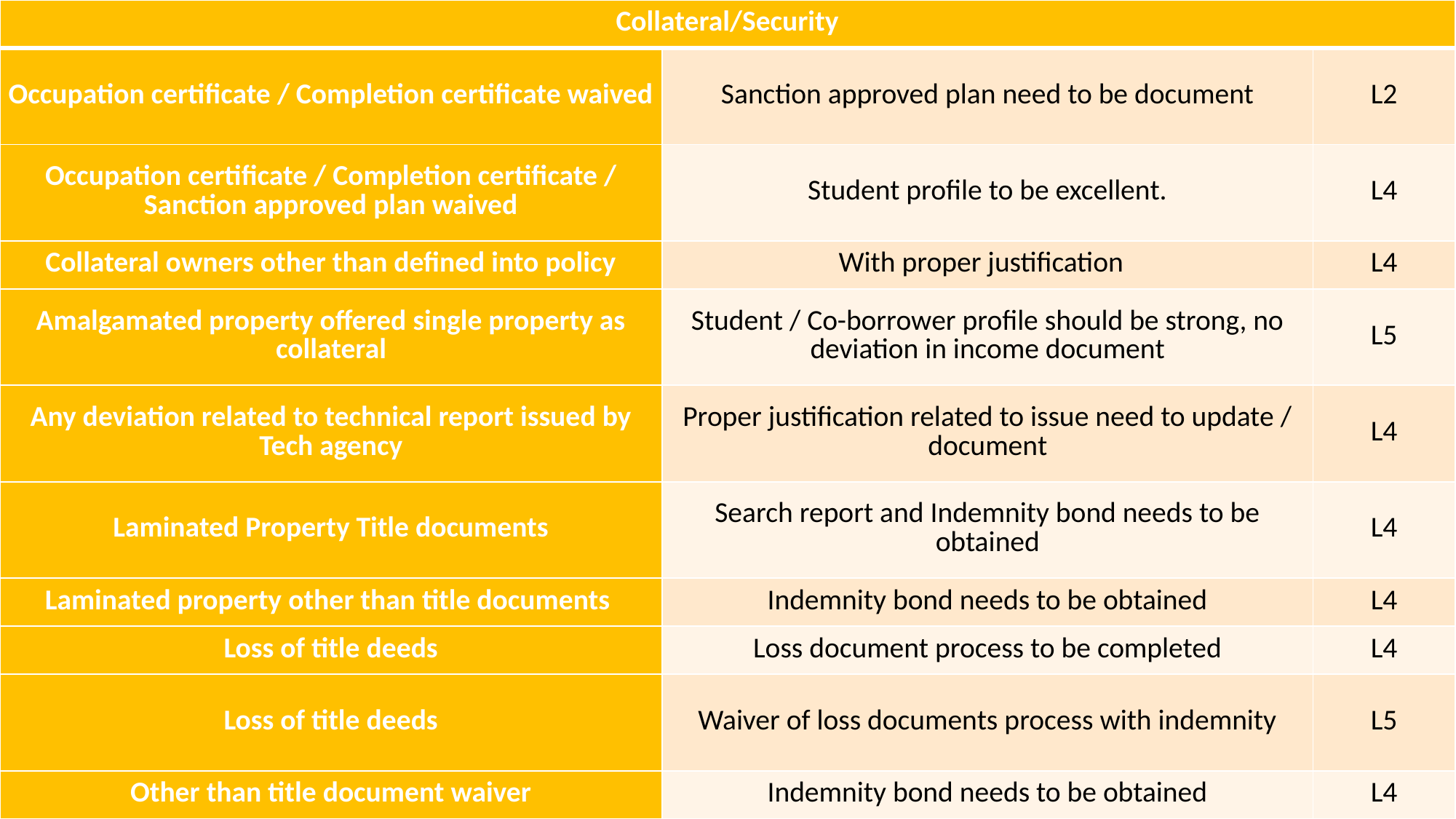

| Collateral/Security |  |  |
| --- | --- | --- |
| Occupation certificate / Completion certificate waived | Sanction approved plan need to be document | L2 |
| Occupation certificate / Completion certificate / Sanction approved plan waived | Student profile to be excellent. | L4 |
| Collateral owners other than defined into policy | With proper justification | L4 |
| Amalgamated property offered single property as collateral | Student / Co-borrower profile should be strong, no deviation in income document | L5 |
| Any deviation related to technical report issued by Tech agency | Proper justification related to issue need to update / document | L4 |
| Laminated Property Title documents | Search report and Indemnity bond needs to be obtained | L4 |
| Laminated property other than title documents | Indemnity bond needs to be obtained | L4 |
| Loss of title deeds | Loss document process to be completed | L4 |
| Loss of title deeds | Waiver of loss documents process with indemnity | L5 |
| Other than title document waiver | Indemnity bond needs to be obtained | L4 |